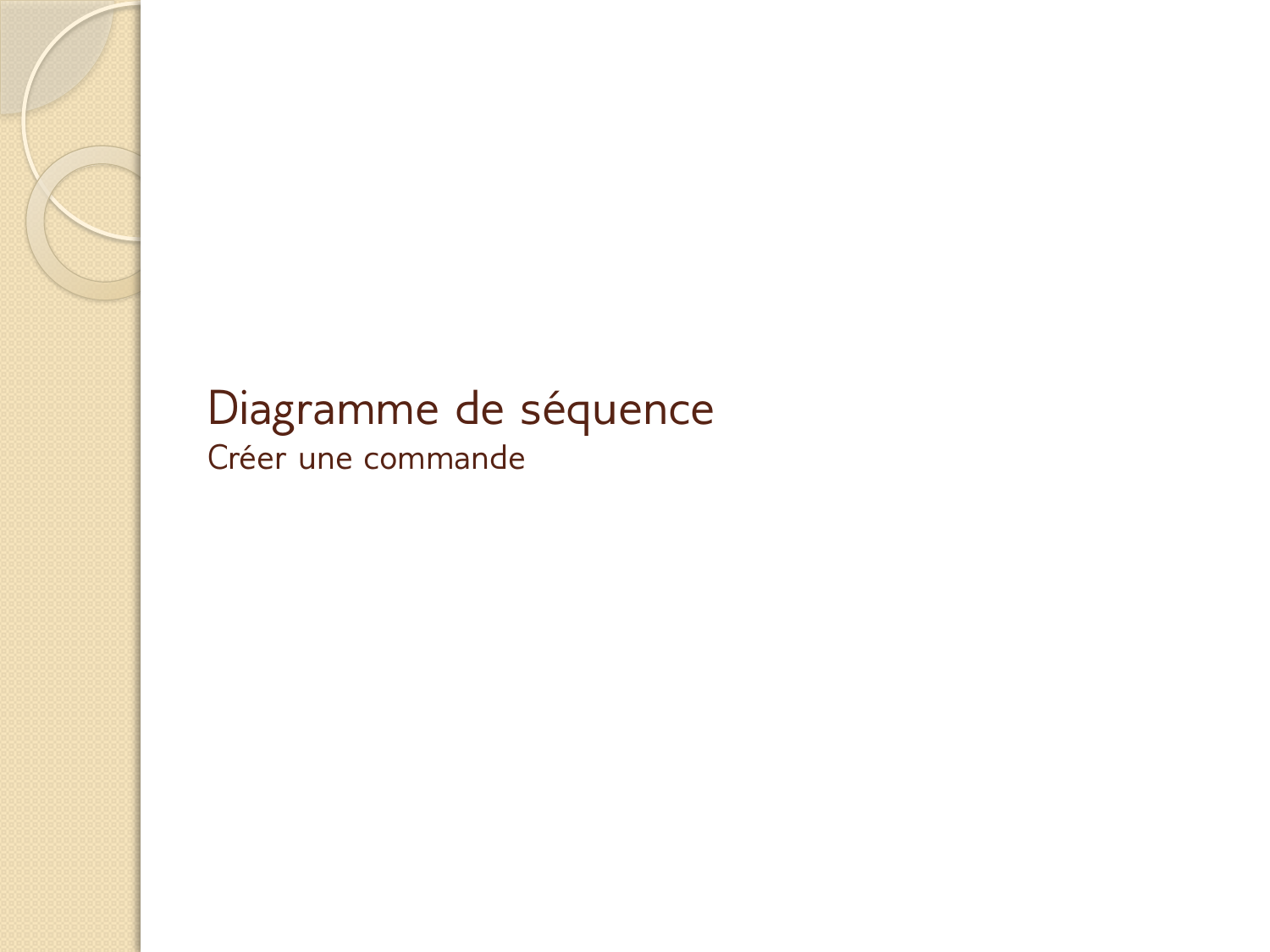

# Diagramme de séquence Créer une commande